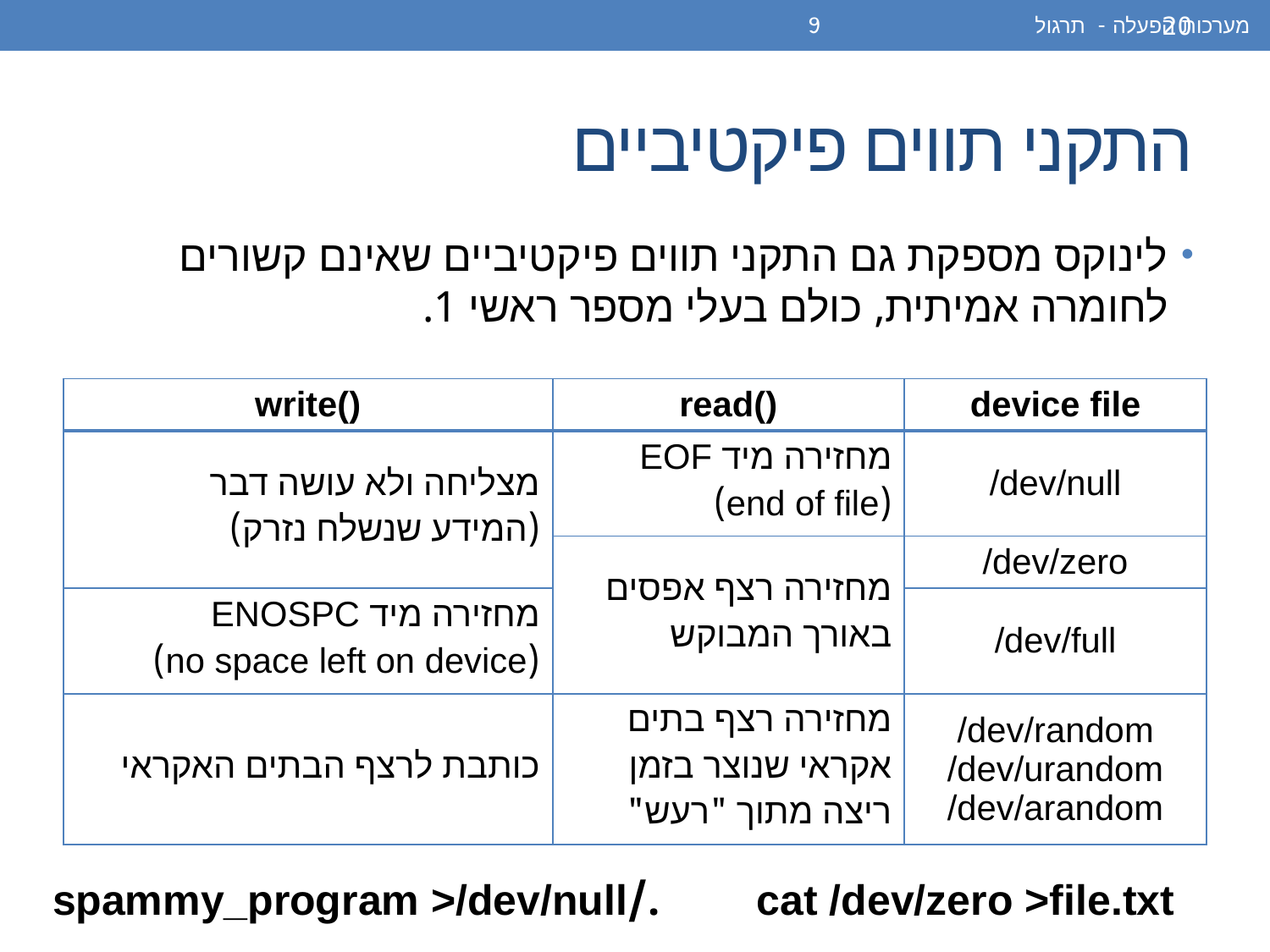

מערכות הפעלה - תרגול 9
20
# התקני תווים פיקטיביים
לינוקס מספקת גם התקני תווים פיקטיביים שאינם קשורים לחומרה אמיתית, כולם בעלי מספר ראשי 1.
| write() | read() | device file |
| --- | --- | --- |
| מצליחה ולא עושה דבר (המידע שנשלח נזרק) | מחזירה מיד EOF (end of file) | /dev/null |
|  | מחזירה רצף אפסים באורך המבוקש | /dev/zero |
| מחזירה מיד ENOSPC (no space left on device) |  | /dev/full |
| כותבת לרצף הבתים האקראי | מחזירה רצף בתים אקראי שנוצר בזמן ריצה מתוך "רעש" | /dev/random /dev/urandom /dev/arandom |
./spammy_program >/dev/null
cat /dev/zero >file.txt